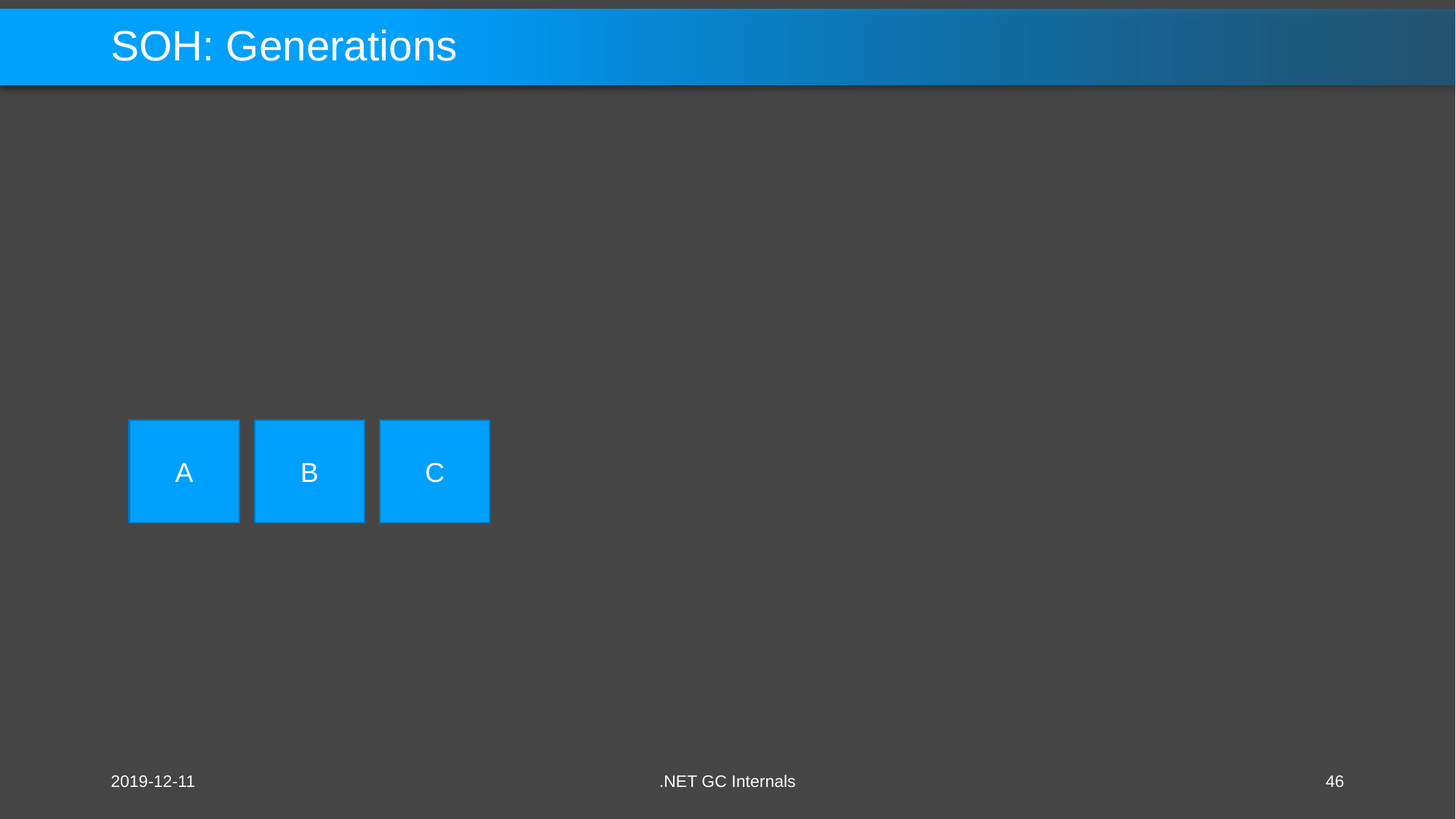

# SOH: Generations
A
B
C
2019-12-11
.NET GC Internals
46